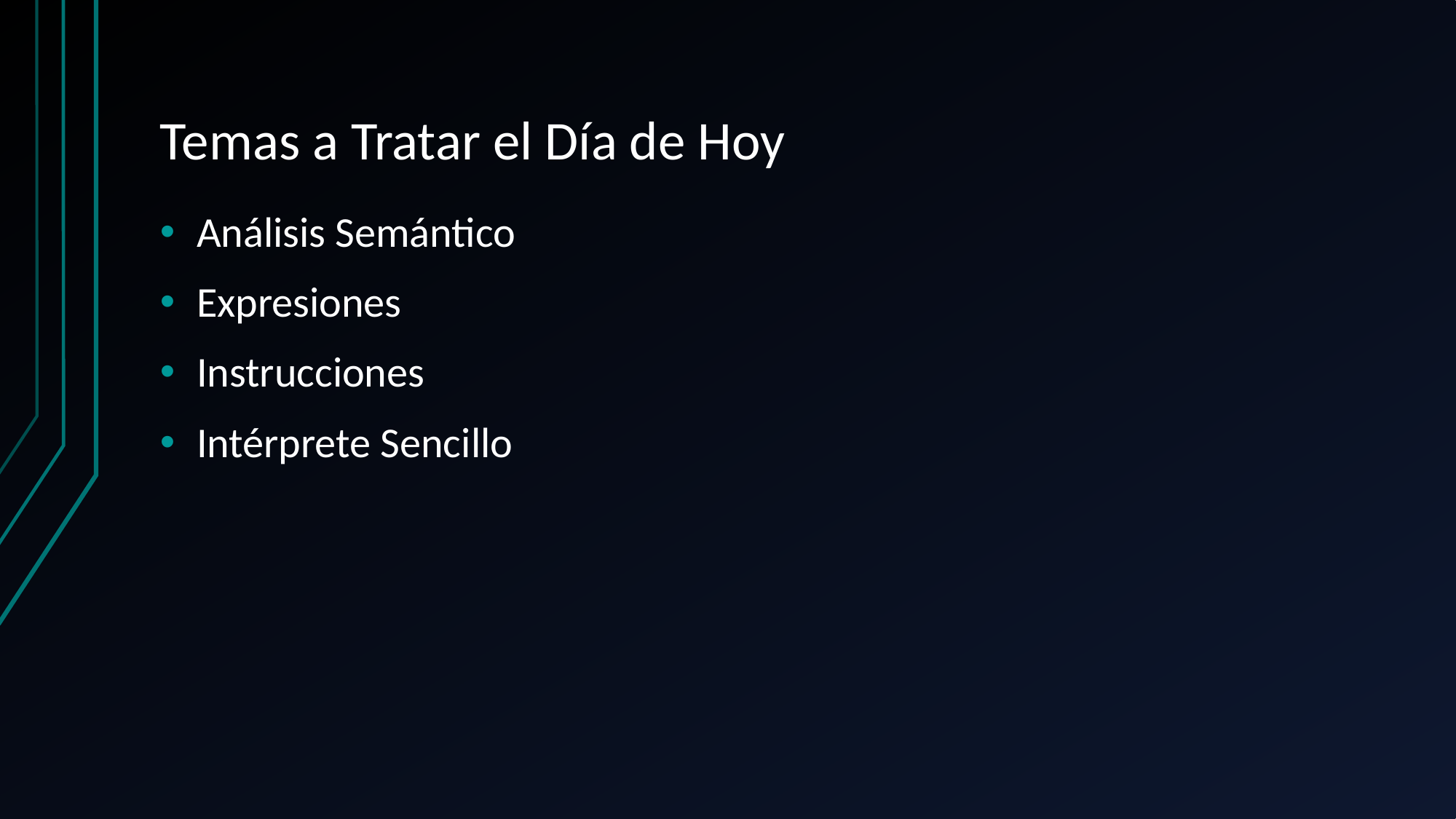

# Temas a Tratar el Día de Hoy
Análisis Semántico
Expresiones
Instrucciones
Intérprete Sencillo